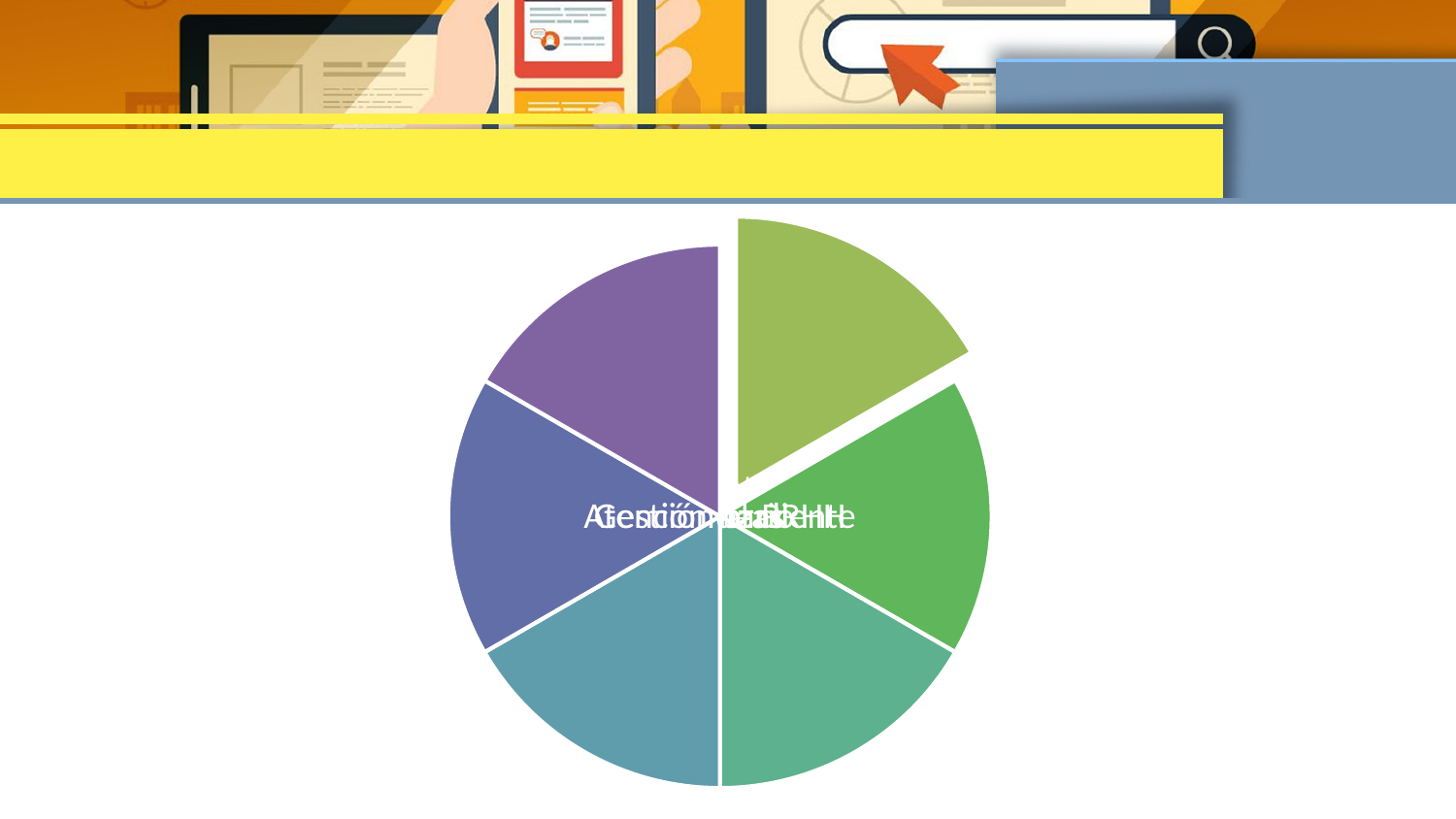

Ventas
Compras
Finanzas
Inventario
Gestión de RRHH
Atención al cliente